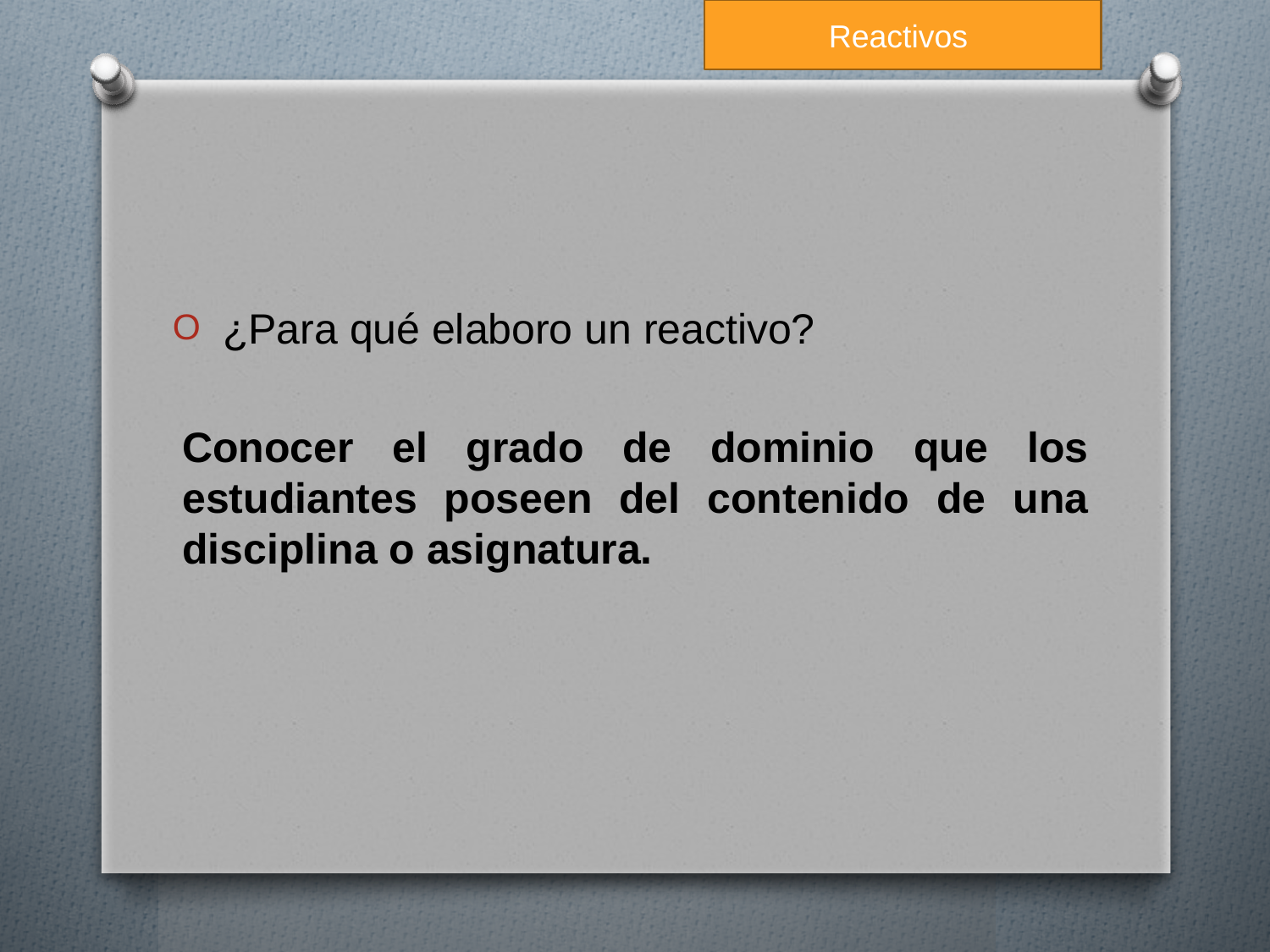

Reactivos

 ¿Para qué elaboro un reactivo?

Conocer el grado de dominio que los estudiantes poseen del contenido de una disciplina o asignatura.